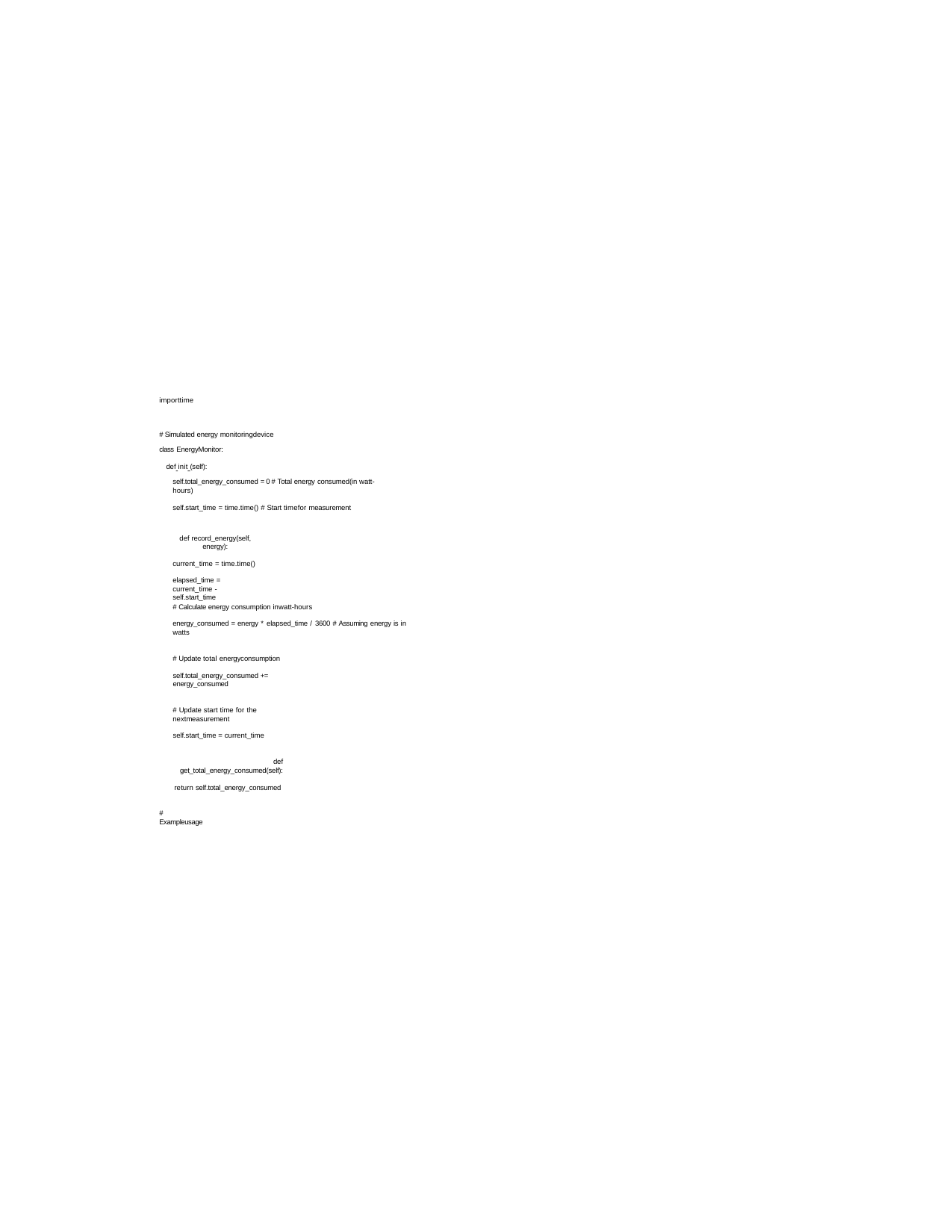

importtime
# Simulated energy monitoringdevice
class EnergyMonitor:

def init (self):
self.total_energy_consumed = 0 # Total energy consumed(in watt-hours)

self.start_time = time.time() # Start timefor measurement

def record_energy(self, energy):

current_time = time.time()

elapsed_time = current_time - self.start_time
# Calculate energy consumption inwatt-hours

energy_consumed = energy * elapsed_time / 3600 # Assuming energy is in watts
# Update total energyconsumption

self.total_energy_consumed += energy_consumed
# Update start time for the nextmeasurement

self.start_time = current_time
def get_total_energy_consumed(self):

return self.total_energy_consumed
# Exampleusage